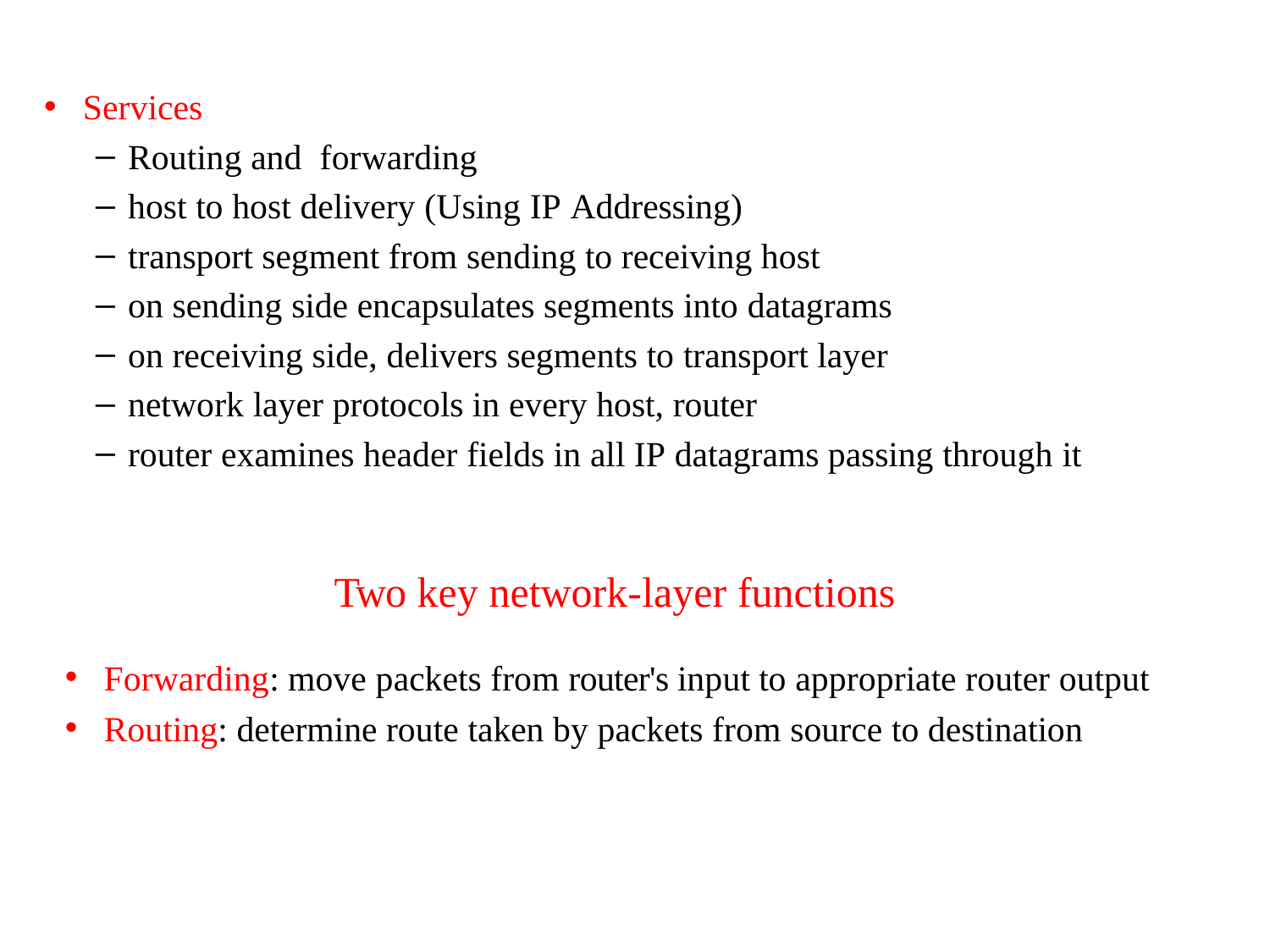

Services
Routing and  forwarding
host to host delivery (Using IP Addressing)
transport segment from sending to receiving host
on sending side encapsulates segments into datagrams
on receiving side, delivers segments to transport layer
network layer protocols in every host, router
router examines header fields in all IP datagrams passing through it
# Two key network-layer functions
Forwarding: move packets from router's input to appropriate router output
Routing: determine route taken by packets from source to destination